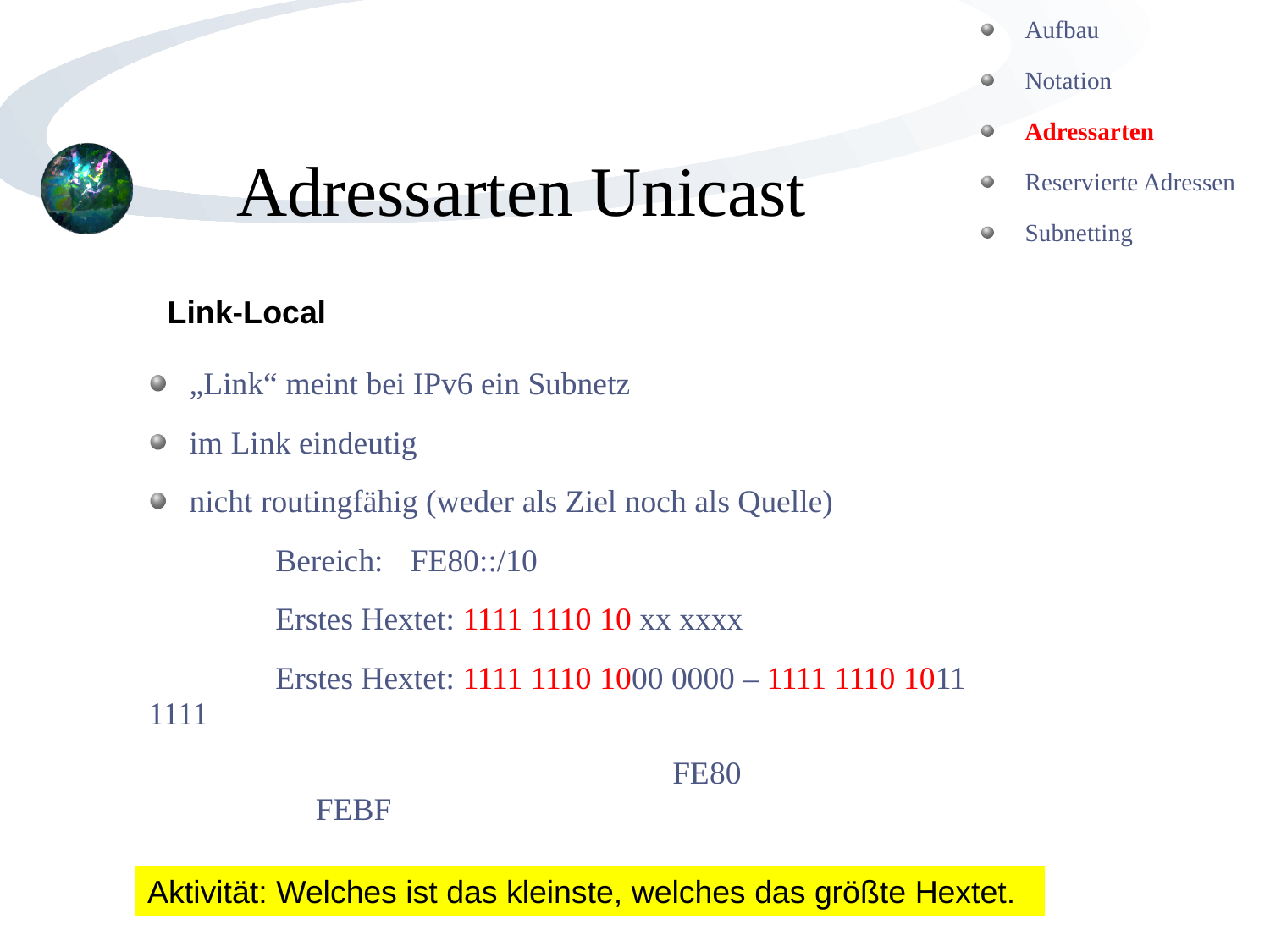

Aufbau
Notation
Adressarten
Reservierte Adressen
Subnetting
Adressarten Unicast
Link-Local
„Link“ meint bei IPv6 ein Subnetz
im Link eindeutig
nicht routingfähig (weder als Ziel noch als Quelle)
	Bereich:	 FE80::/10
	Erstes Hextet: 1111 1110 10 xx xxxx
	Erstes Hextet: 1111 1110 1000 0000 – 1111 1110 1011 1111
				  FE80			     FEBF

Aktivität: Welches ist das kleinste, welches das größte Hextet.